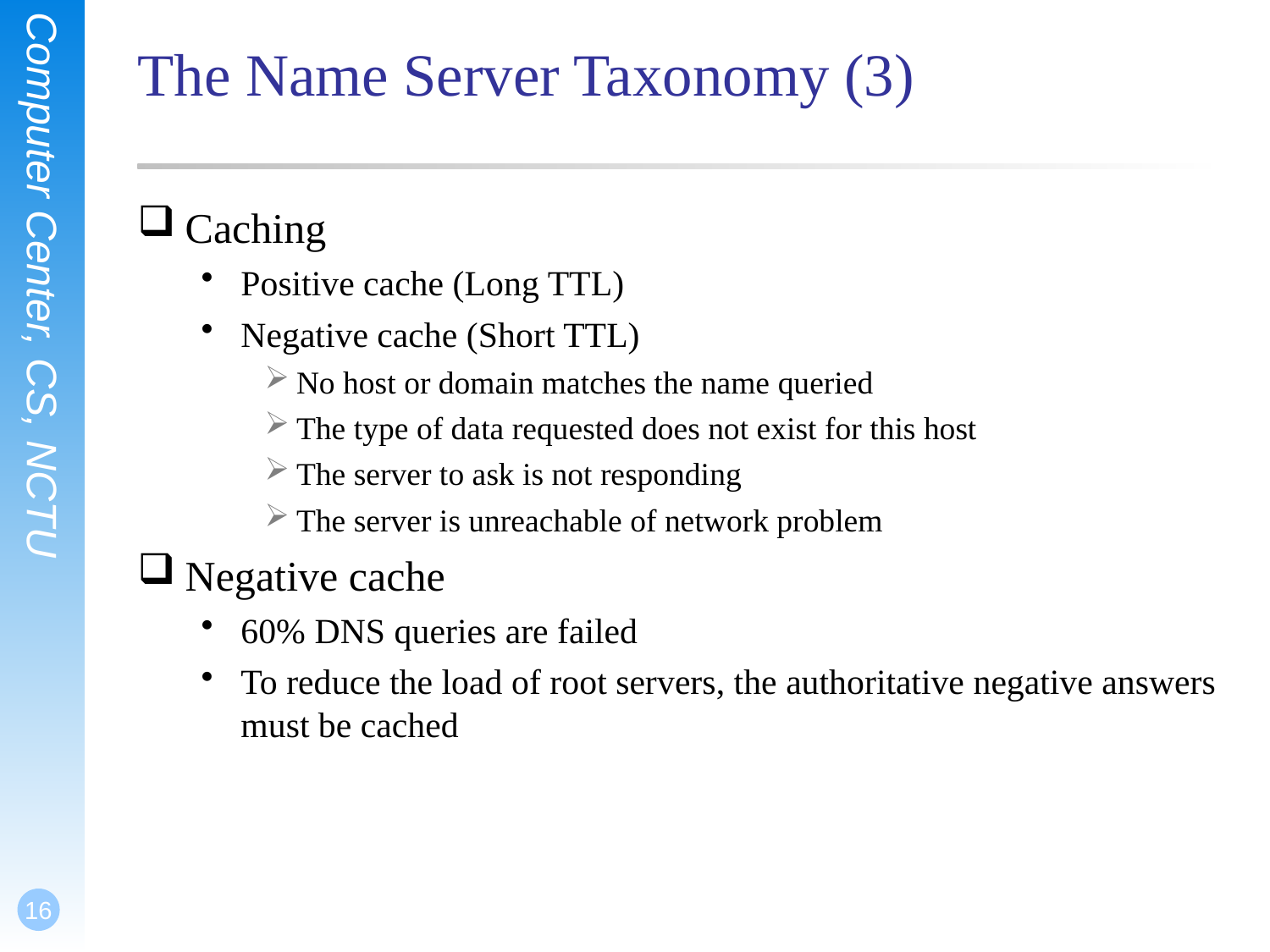

# The Name Server Taxonomy (3)
Caching
Positive cache (Long TTL)
Negative cache (Short TTL)
No host or domain matches the name queried
The type of data requested does not exist for this host
The server to ask is not responding
The server is unreachable of network problem
Negative cache
60% DNS queries are failed
To reduce the load of root servers, the authoritative negative answers must be cached